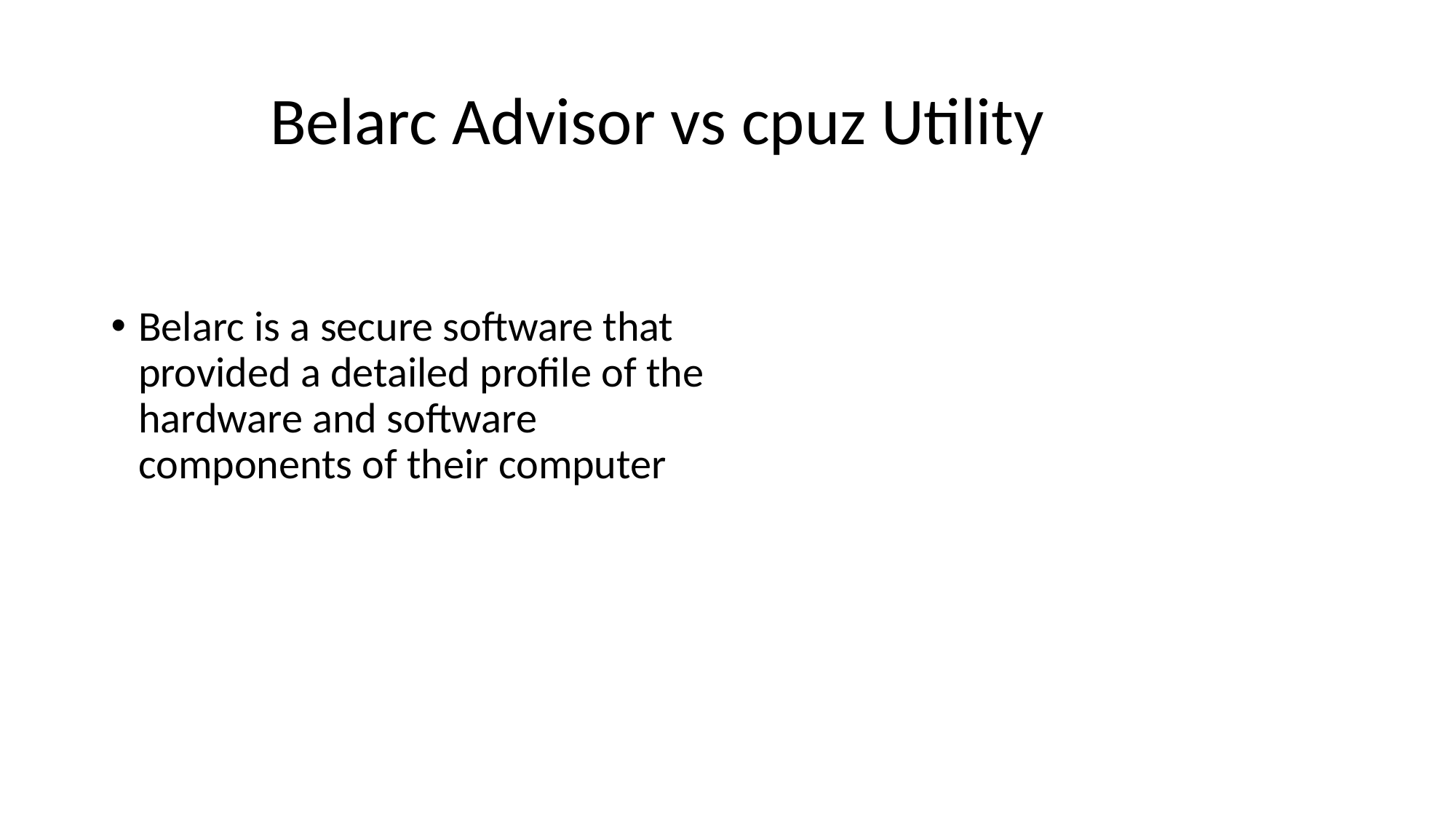

# Belarc Advisor vs cpuz Utility
Belarc is a secure software that provided a detailed profile of the hardware and software components of their computer